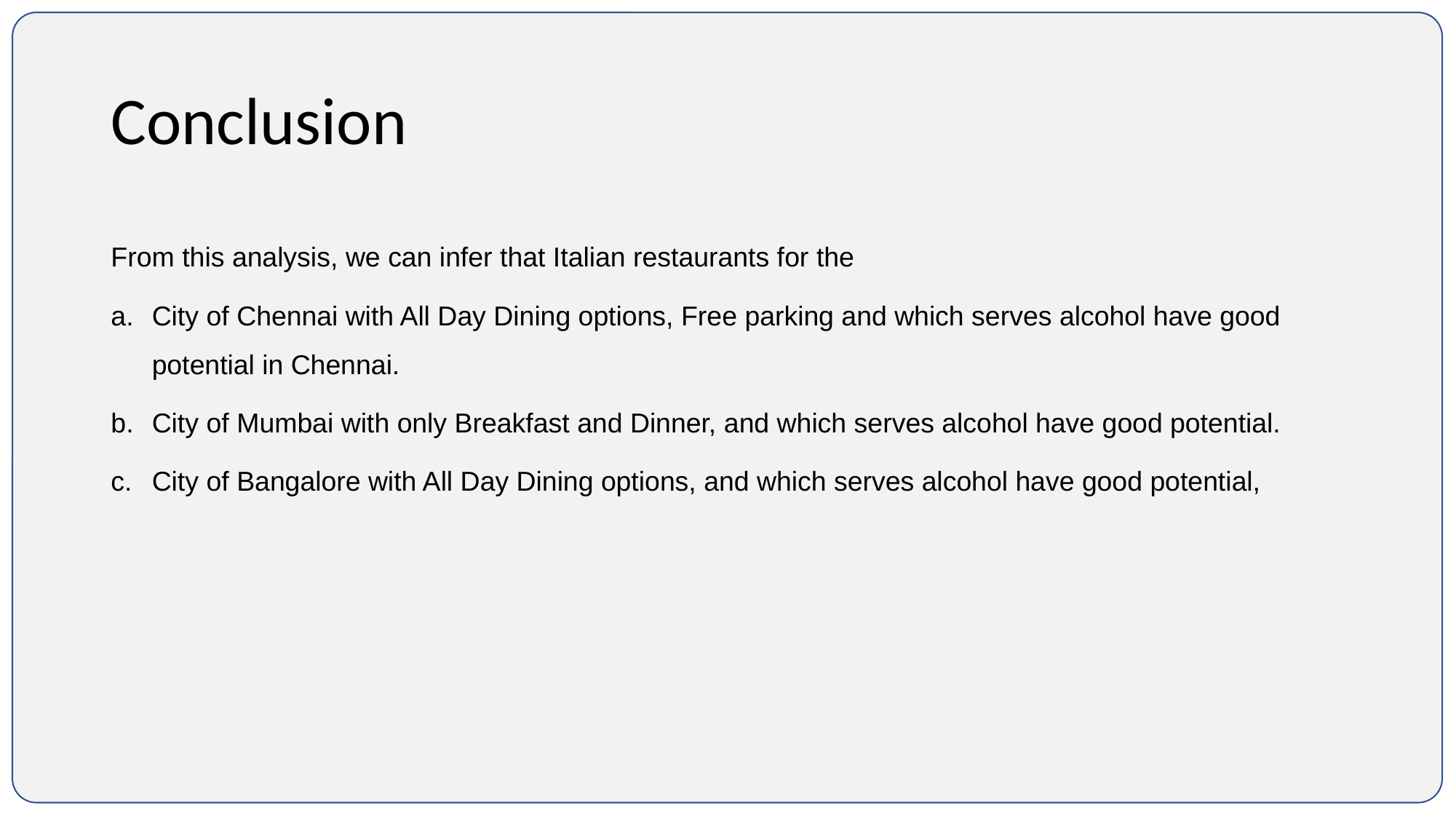

# Conclusion
From this analysis, we can infer that Italian restaurants for the
City of Chennai with All Day Dining options, Free parking and which serves alcohol have good potential in Chennai.
City of Mumbai with only Breakfast and Dinner, and which serves alcohol have good potential.
City of Bangalore with All Day Dining options, and which serves alcohol have good potential,